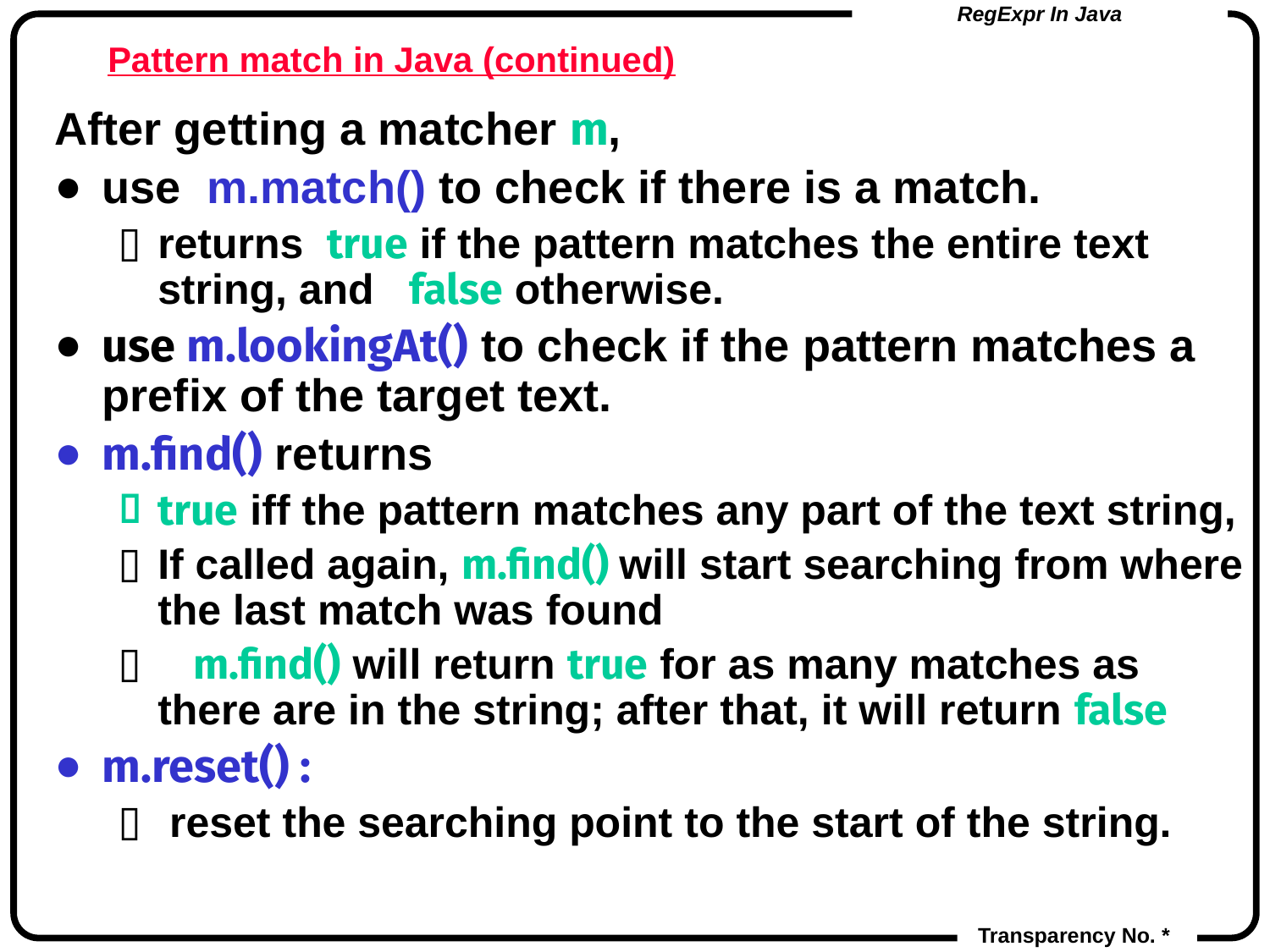

# Pattern match in Java (continued)
After getting a matcher m,
use  m.match() to check if there is a match.
returns  true if the pattern matches the entire text string, and   false otherwise.
use m.lookingAt() to check if the pattern matches a prefix of the target text.
m.find() returns
true iff the pattern matches any part of the text string,
If called again, m.find() will start searching from where the last match was found
   m.find() will return true for as many matches as there are in the string; after that, it will return false
m.reset() :
 reset the searching point to the start of the string.